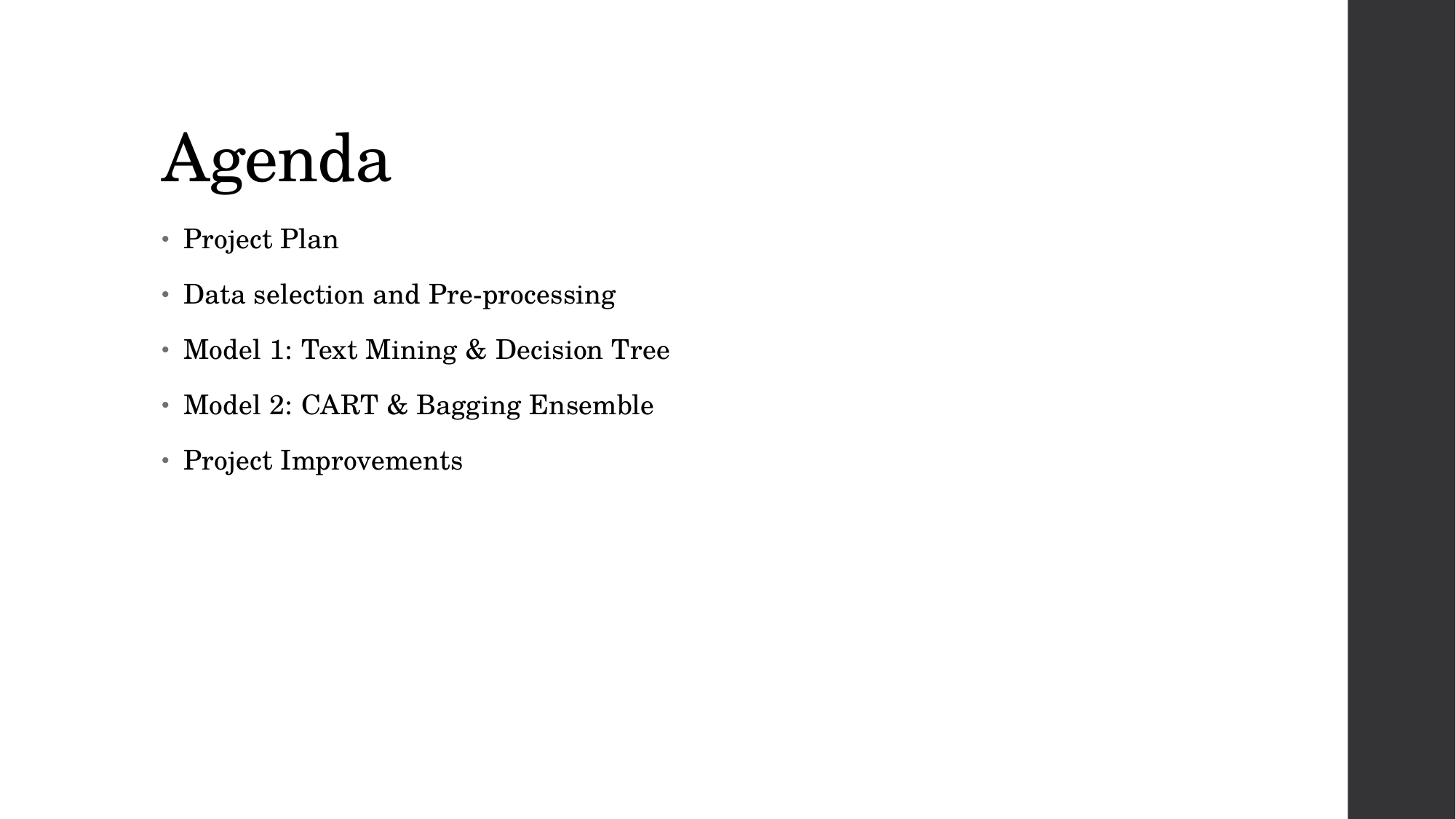

# Agenda
Project Plan
Data selection and Pre-processing
Model 1: Text Mining & Decision Tree
Model 2: CART & Bagging Ensemble
Project Improvements